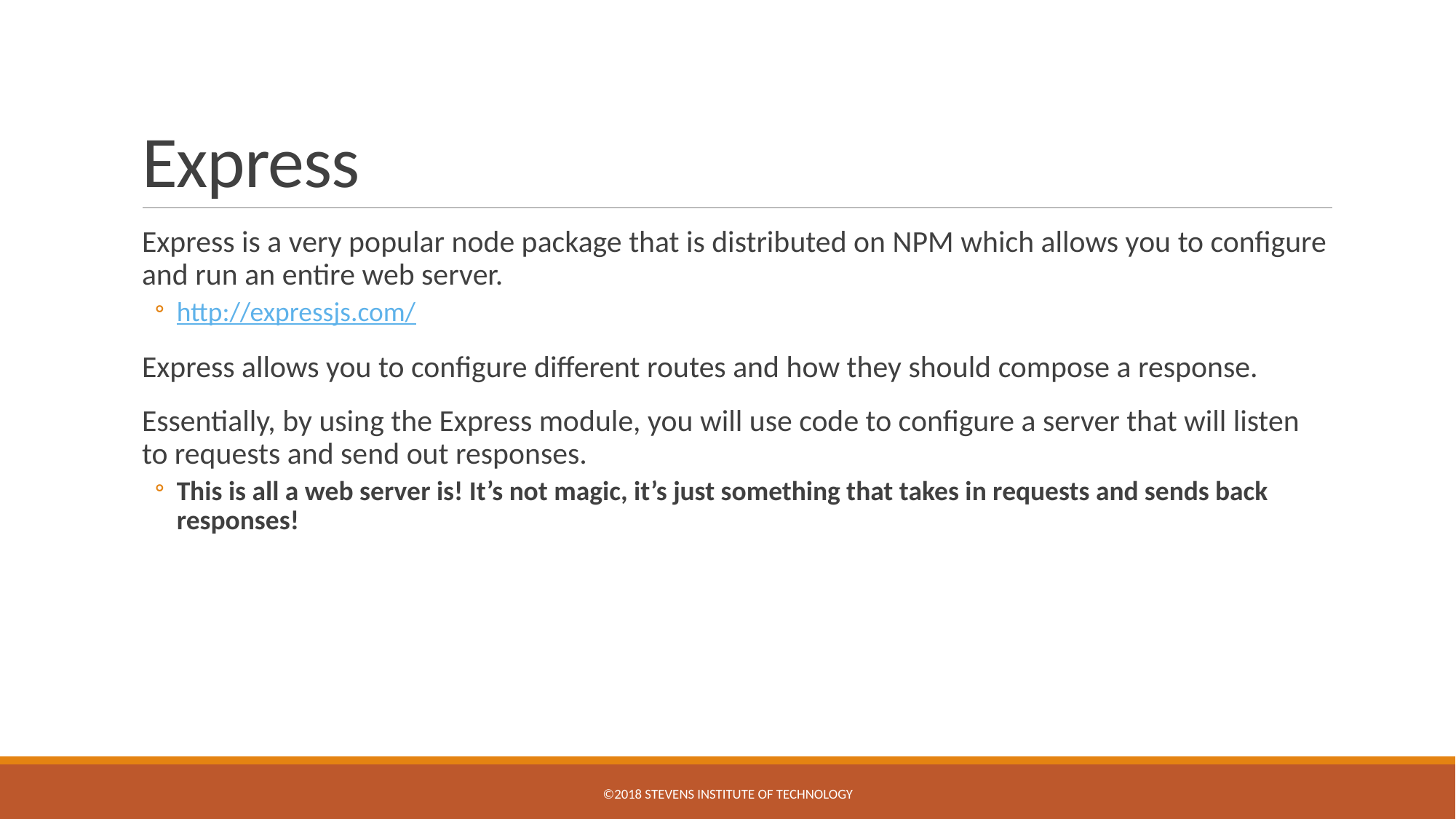

# Express
Express is a very popular node package that is distributed on NPM which allows you to configure and run an entire web server.
http://expressjs.com/
Express allows you to configure different routes and how they should compose a response.
Essentially, by using the Express module, you will use code to configure a server that will listen to requests and send out responses.
This is all a web server is! It’s not magic, it’s just something that takes in requests and sends back responses!
©2018 Stevens Institute of Technology